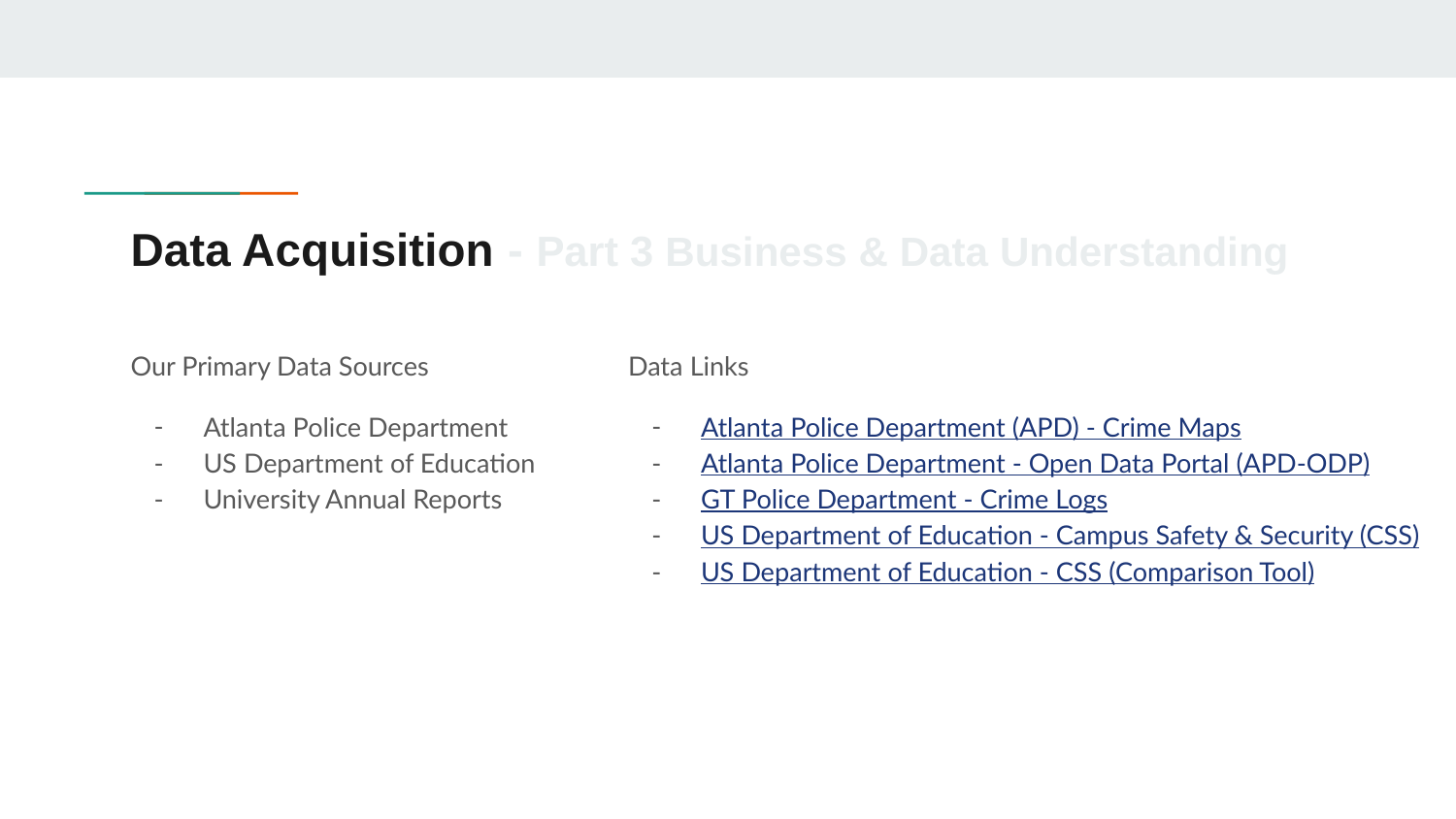

# Data Acquisition - Part 3 Business & Data Understanding
Our Primary Data Sources
Atlanta Police Department
US Department of Education
University Annual Reports

Data Links
Atlanta Police Department (APD) - Crime Maps
Atlanta Police Department - Open Data Portal (APD-ODP)
GT Police Department - Crime Logs
US Department of Education - Campus Safety & Security (CSS)
US Department of Education - CSS (Comparison Tool)